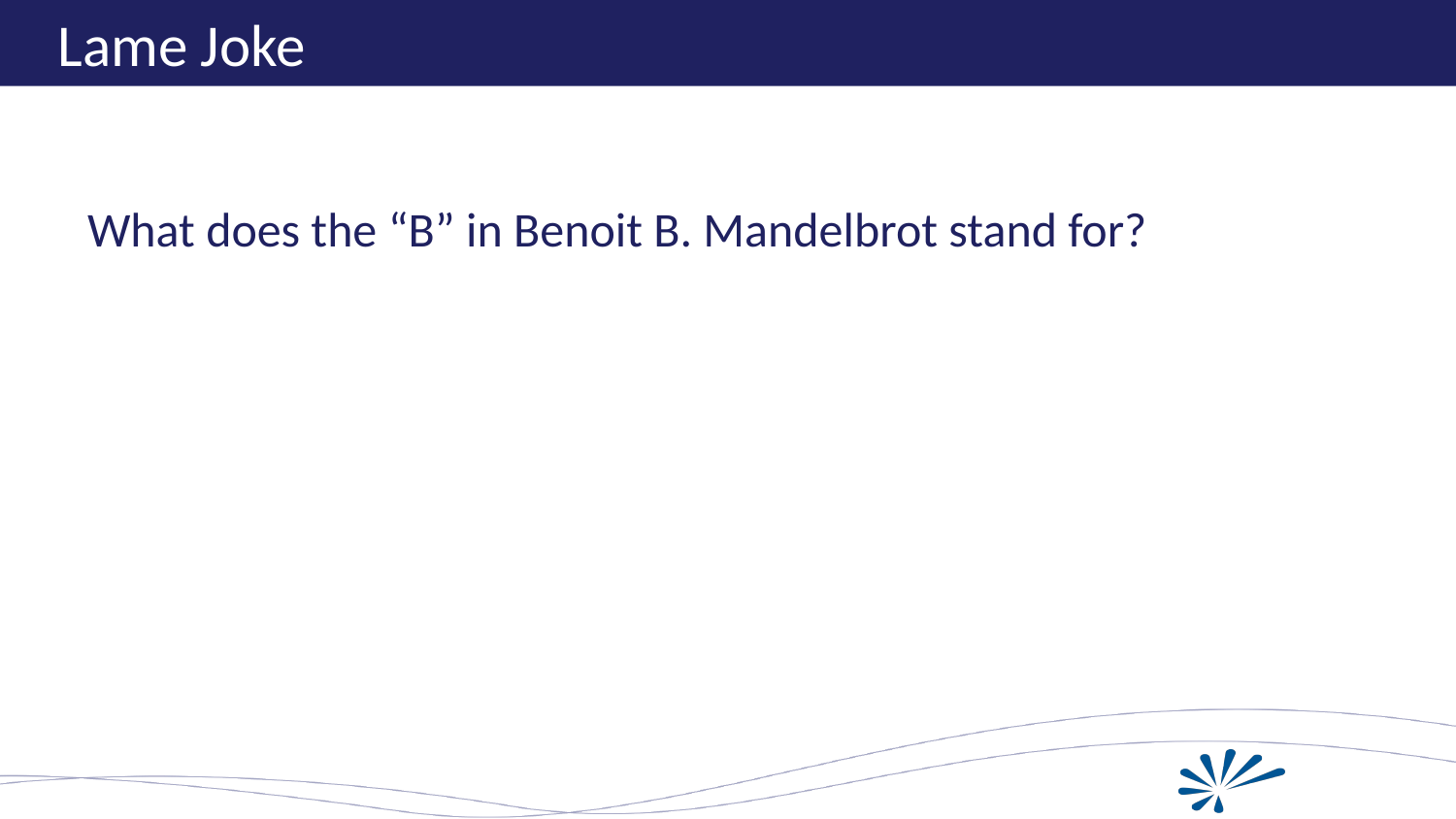

# Lame Joke
What does the “B” in Benoit B. Mandelbrot stand for?